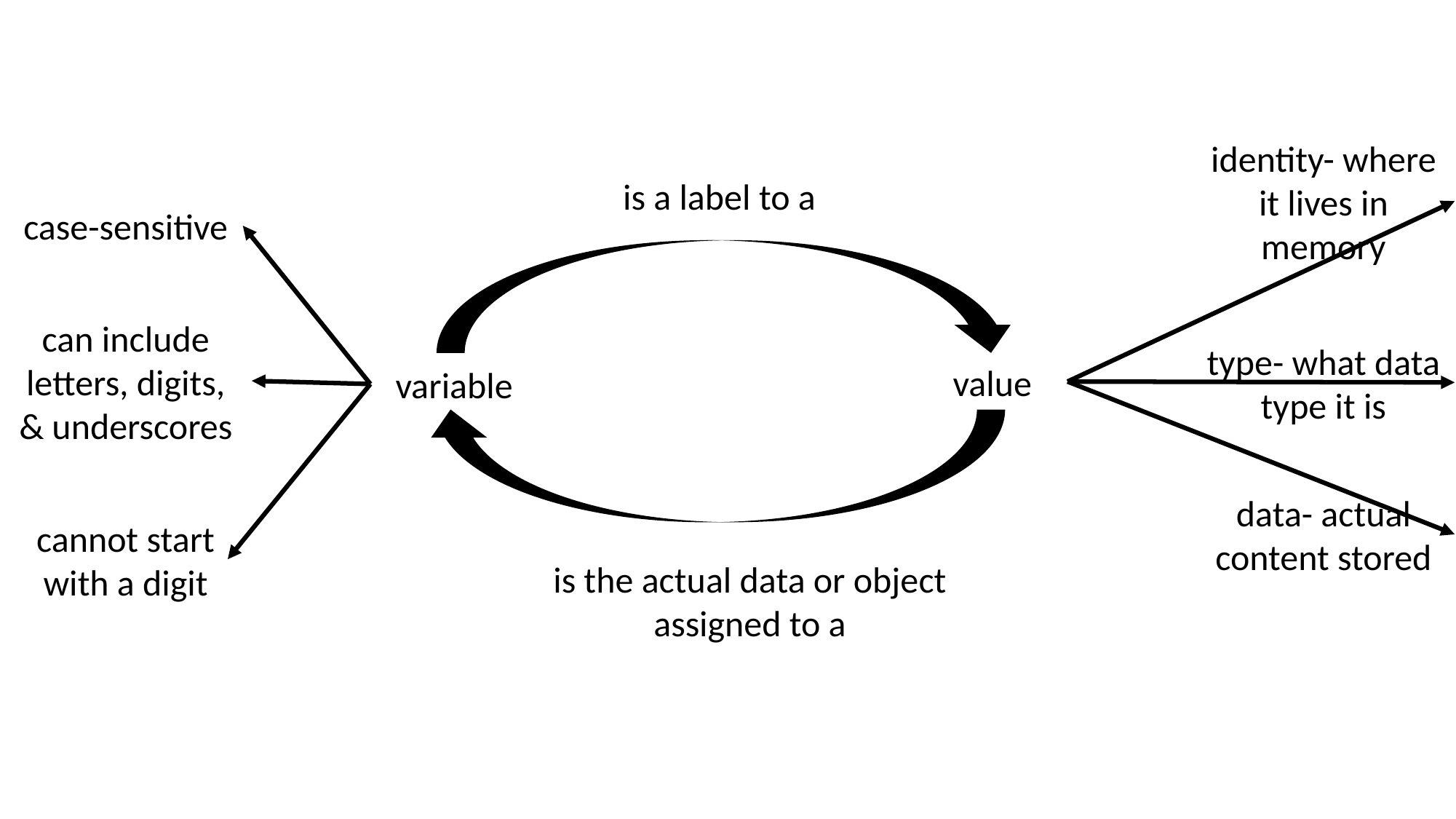

identity- where it lives in memory
is a label to a

case-sensitive
can include letters, digits, & underscores
type- what data type it is
value
variable
data- actual content stored
cannot start with a digit
is the actual data or object assigned to a